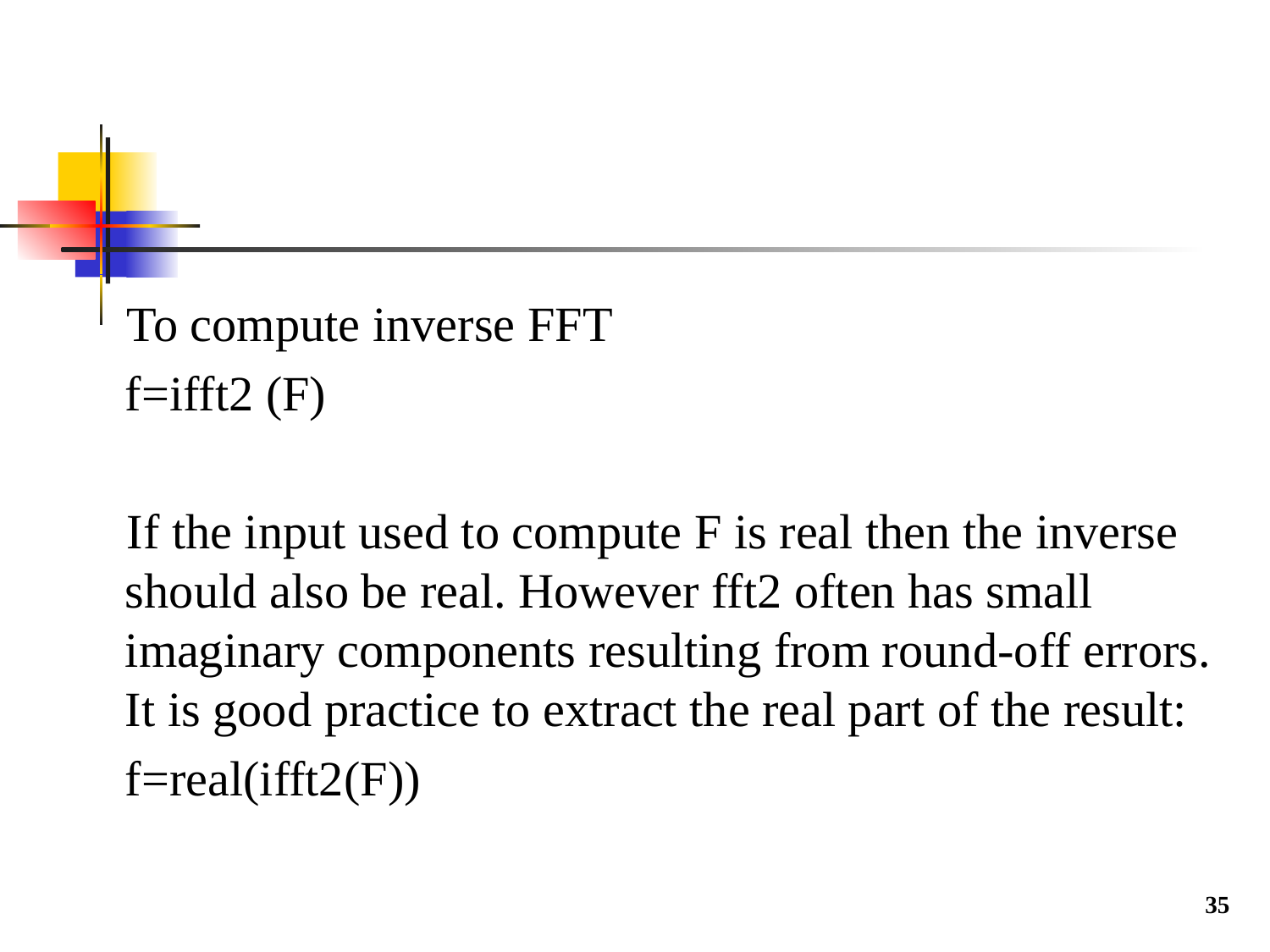

#
    To compute inverse FFT
 	f=ifft2 (F)

    If the input used to compute F is real then the inverse should also be real. However fft2 often has small imaginary components resulting from round-off errors. It is good practice to extract the real part of the result:
	f=real(ifft2(F))

35